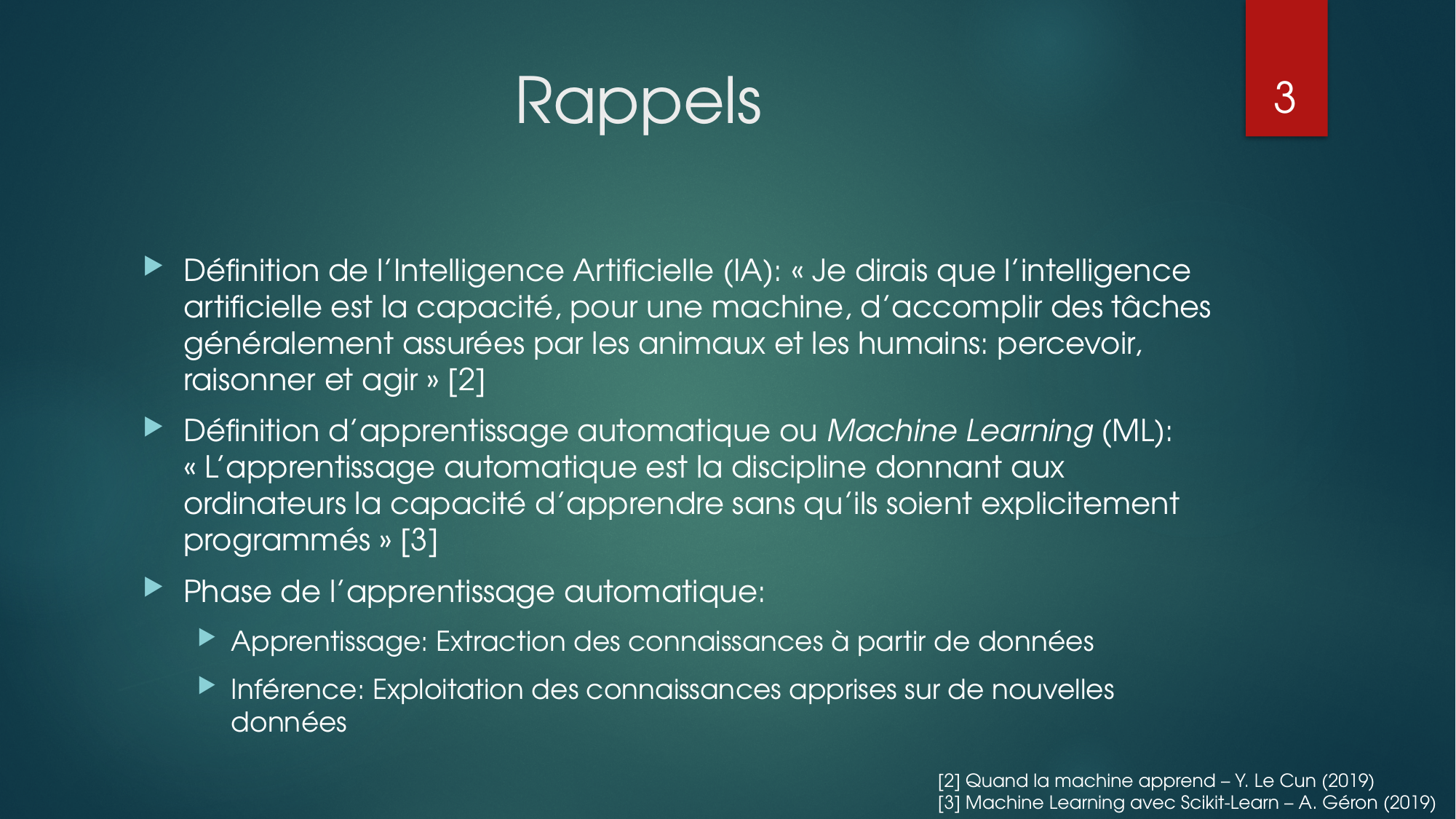

3
# Rappels
Définition de l’Intelligence Artificielle (IA): « Je dirais que l’intelligence artificielle est la capacité, pour une machine, d’accomplir des tâches généralement assurées par les animaux et les humains: percevoir, raisonner et agir » [2]
Définition d’apprentissage automatique ou Machine Learning (ML): « L’apprentissage automatique est la discipline donnant aux ordinateurs la capacité d’apprendre sans qu’ils soient explicitement programmés » [3]
Phase de l’apprentissage automatique:
Apprentissage: Extraction des connaissances à partir de données
Inférence: Exploitation des connaissances apprises sur de nouvelles données
[2] Quand la machine apprend – Y. Le Cun (2019)
[3] Machine Learning avec Scikit-Learn – A. Géron (2019)